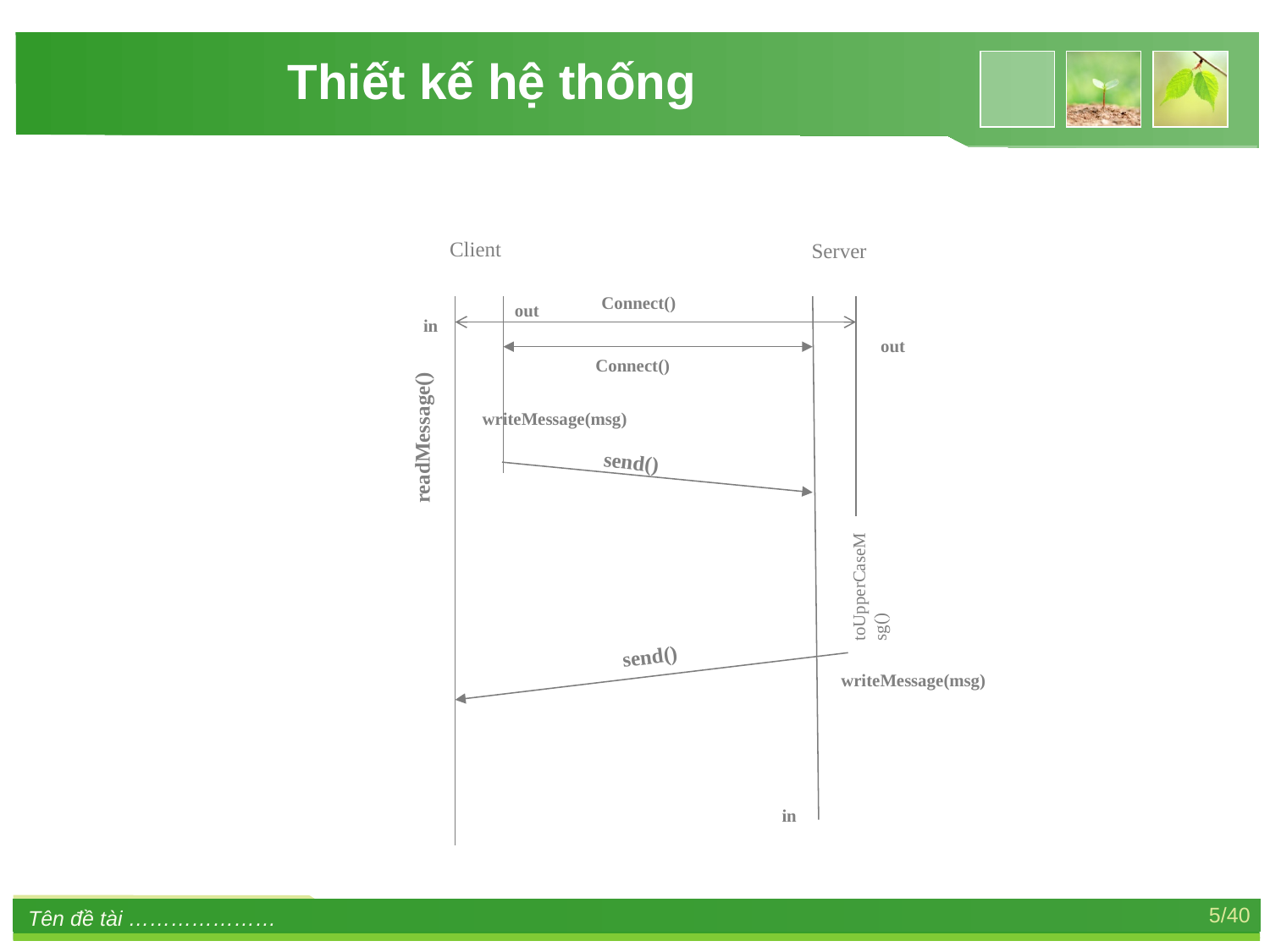

Thiết kế hệ thống
Client
Server
Connect()
out
in
out
Connect()
readMessage()
writeMessage(msg)
send()
toUpperCaseMsg()
send()
writeMessage(msg)
in